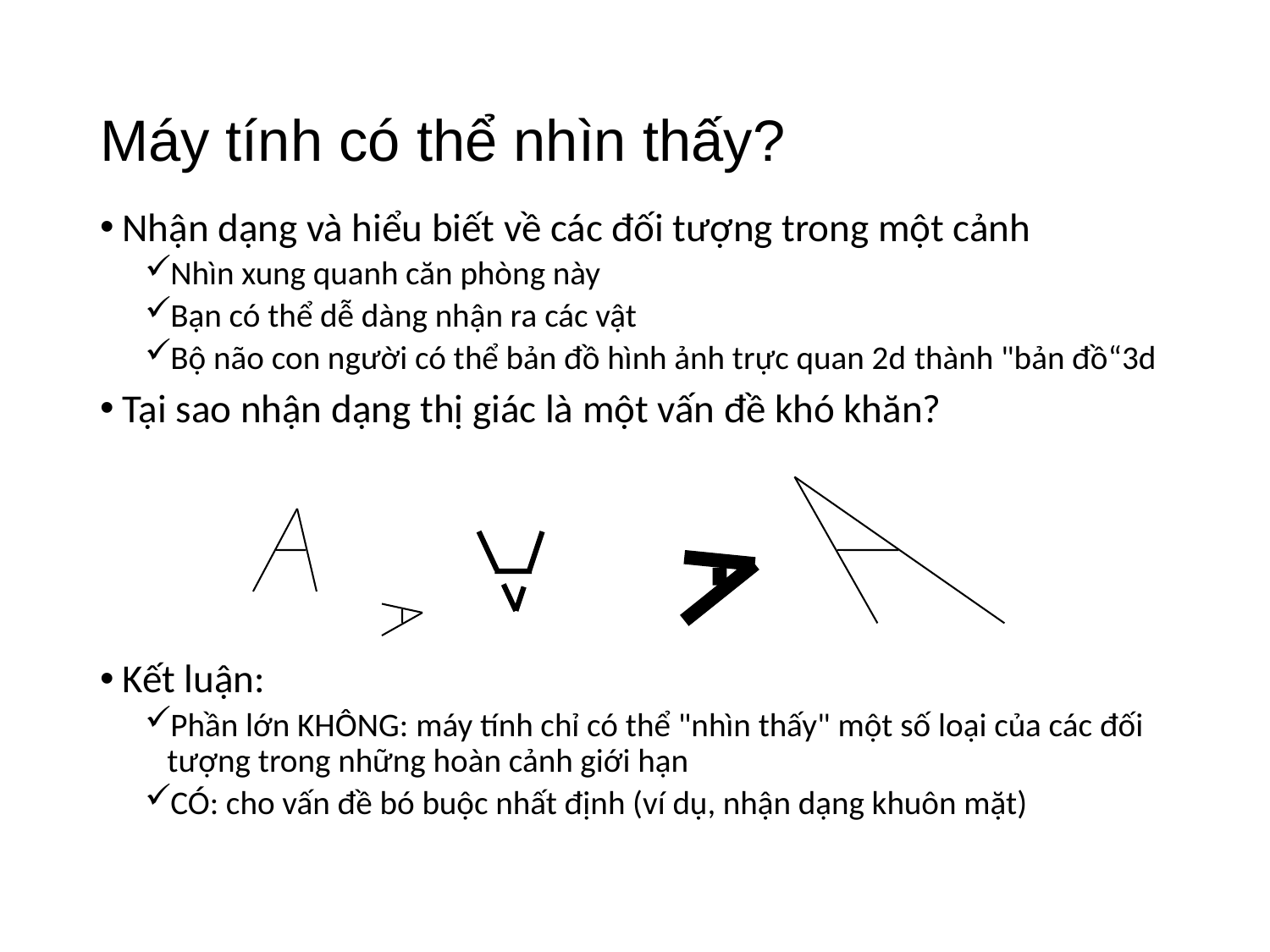

# Máy tính có thể nhìn thấy?
Nhận dạng và hiểu biết về các đối tượng trong một cảnh
Nhìn xung quanh căn phòng này
Bạn có thể dễ dàng nhận ra các vật
Bộ não con người có thể bản đồ hình ảnh trực quan 2d thành "bản đồ“3d
Tại sao nhận dạng thị giác là một vấn đề khó khăn?
Kết luận:
Phần lớn KHÔNG: máy tính chỉ có thể "nhìn thấy" một số loại của các đối tượng trong những hoàn cảnh giới hạn
CÓ: cho vấn đề bó buộc nhất định (ví dụ, nhận dạng khuôn mặt)

43